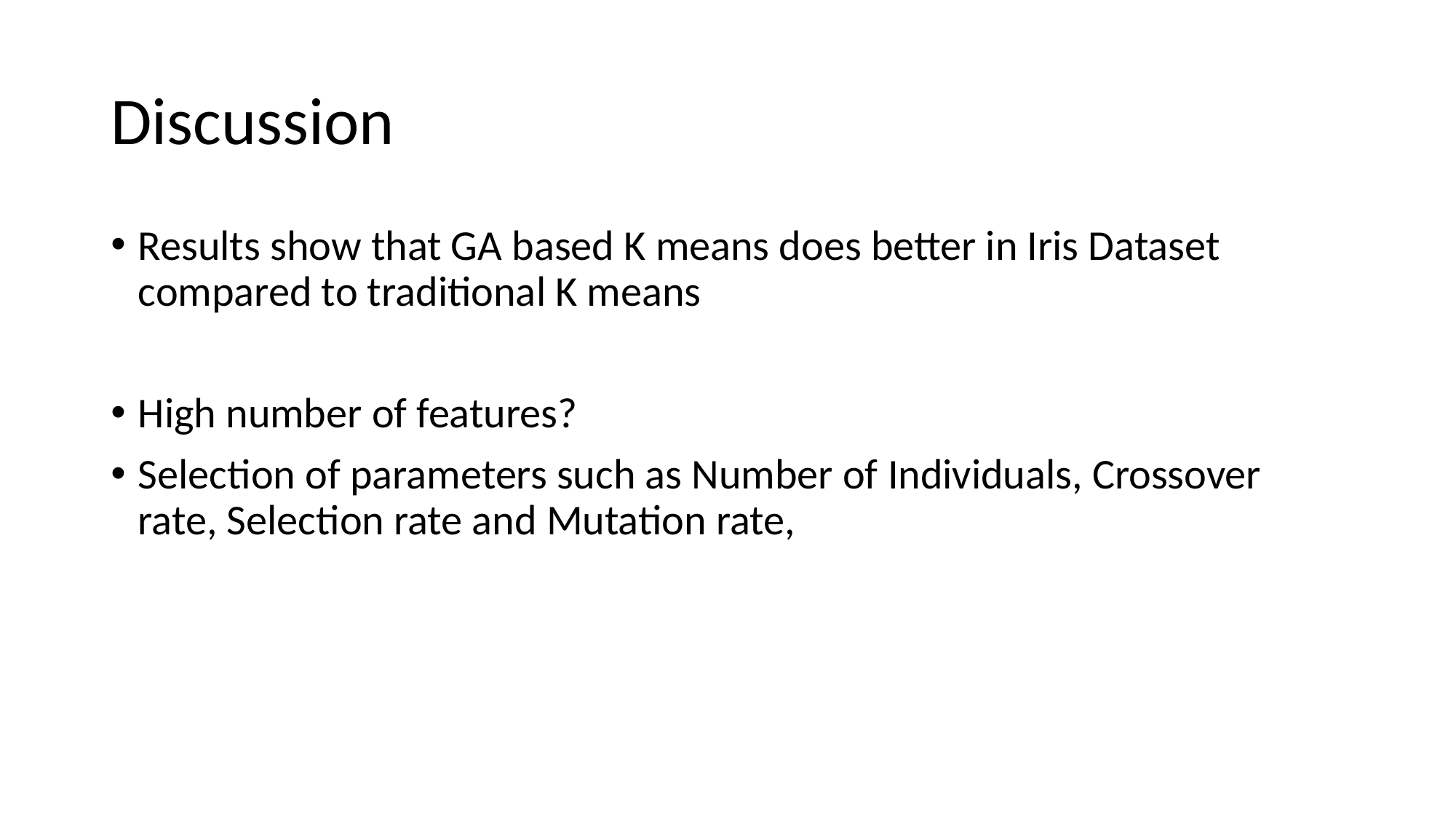

# Discussion
Results show that GA based K means does better in Iris Dataset compared to traditional K means

High number of features?
Selection of parameters such as Number of Individuals, Crossover rate, Selection rate and Mutation rate,